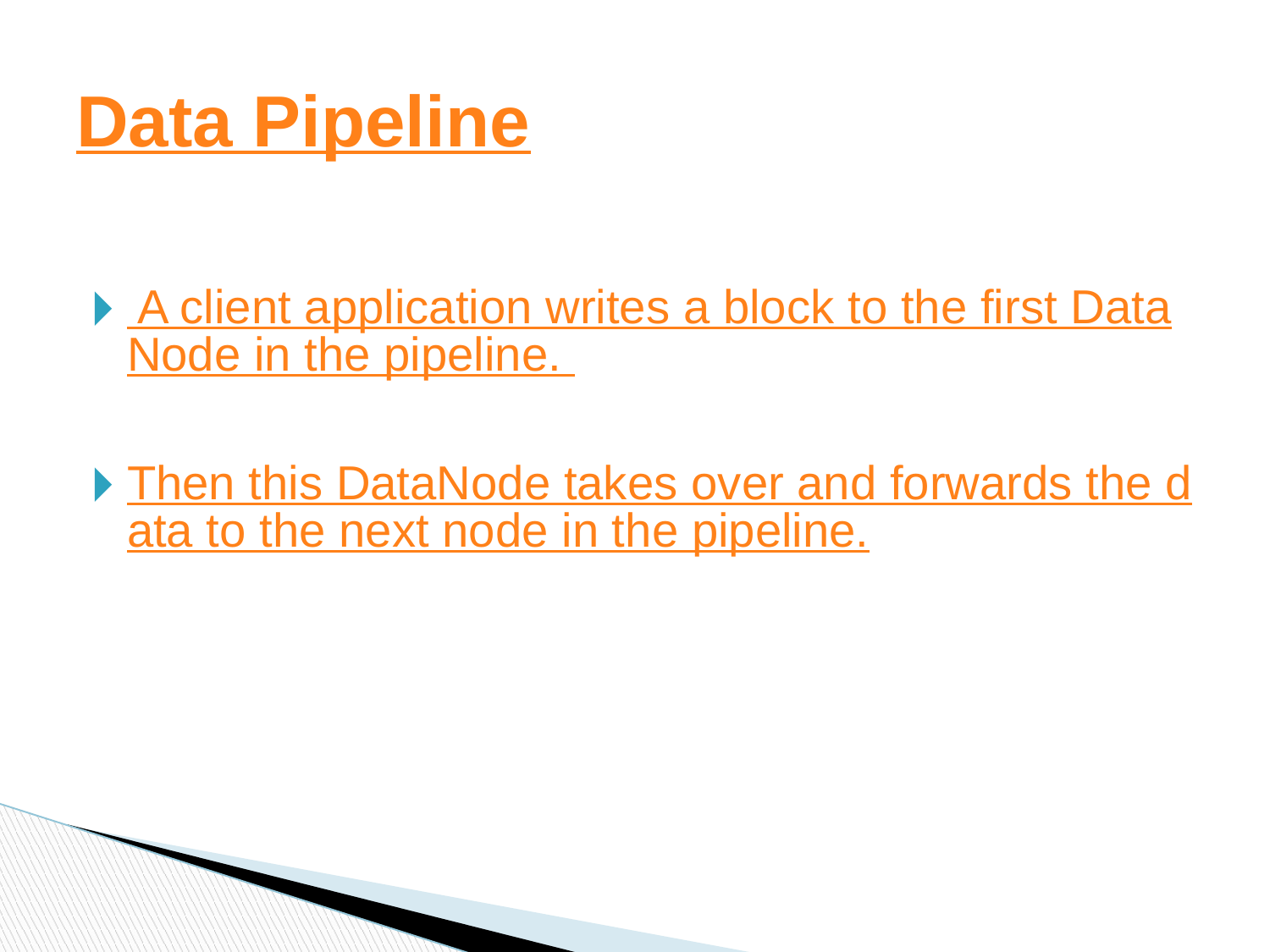

# Data Pipeline

 A client application writes a block to the first DataNode in the pipeline.

Then this DataNode takes over and forwards the data to the next node in the pipeline.